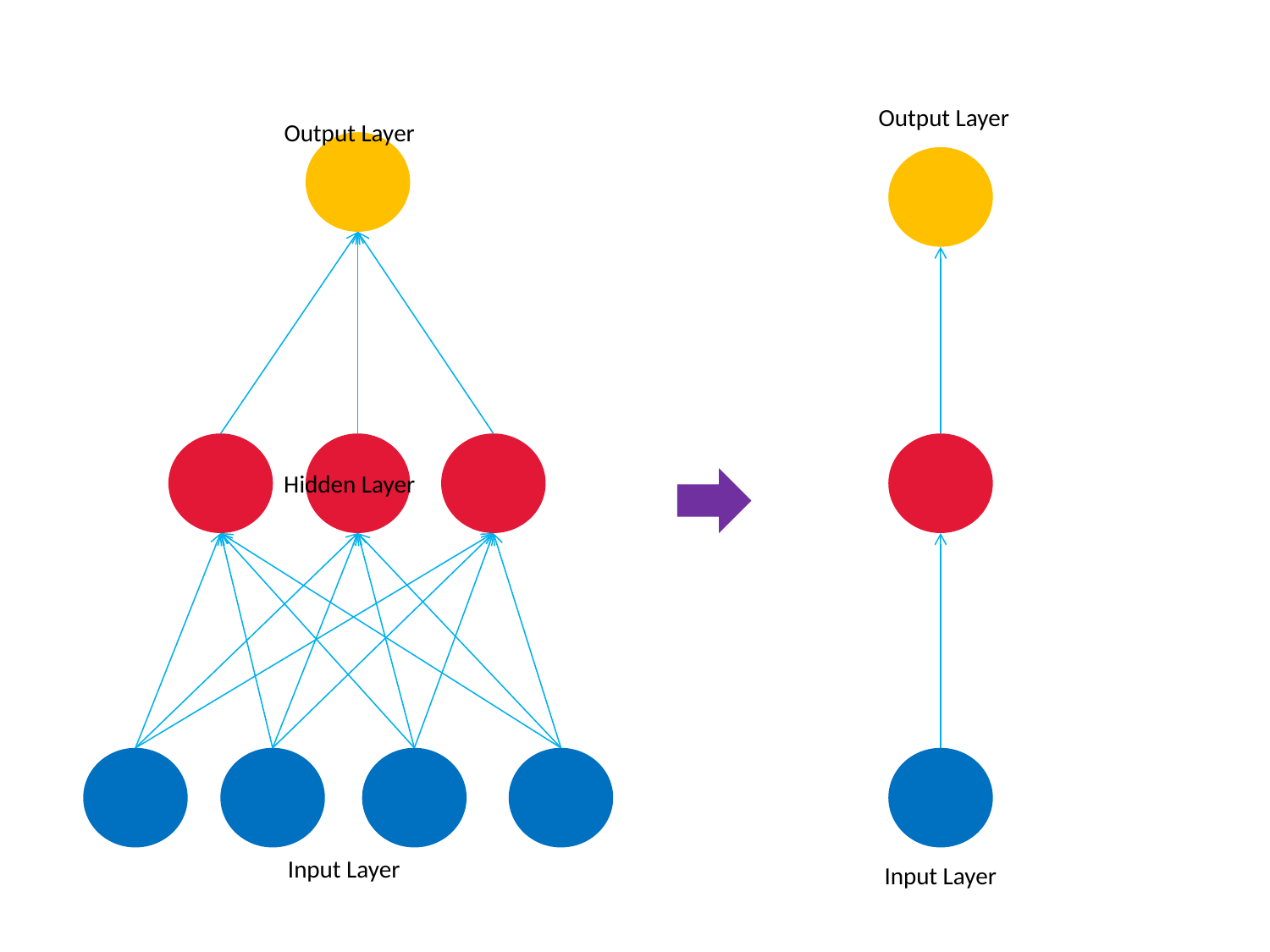

Output Layer
Output Layer

Hidden Layer

Input Layer
Input Layer